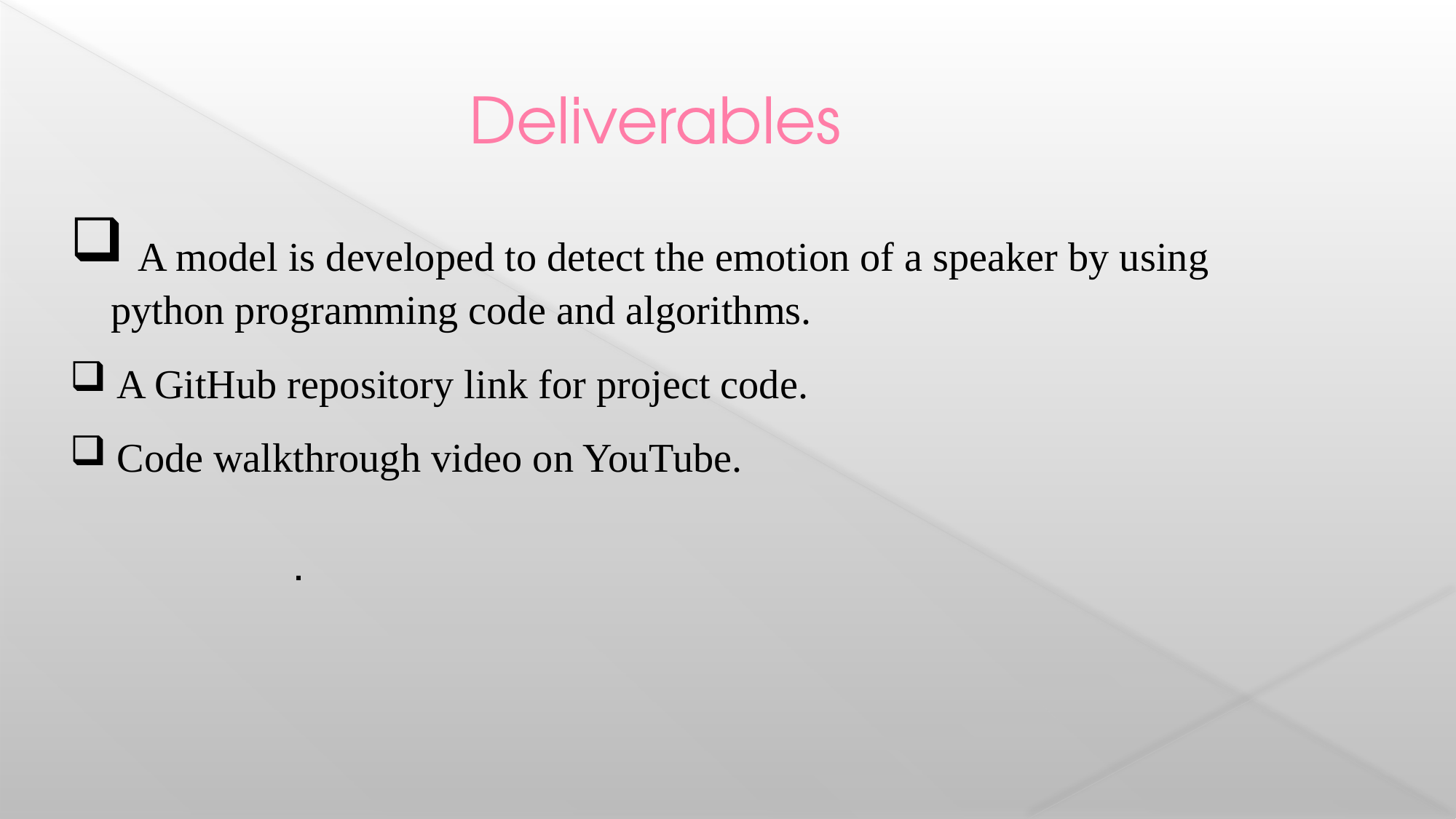

# Deliverables
 A model is developed to detect the emotion of a speaker by using
    python programming code and algorithms.
 A GitHub repository link for project code.
 Code walkthrough video on YouTube.

.